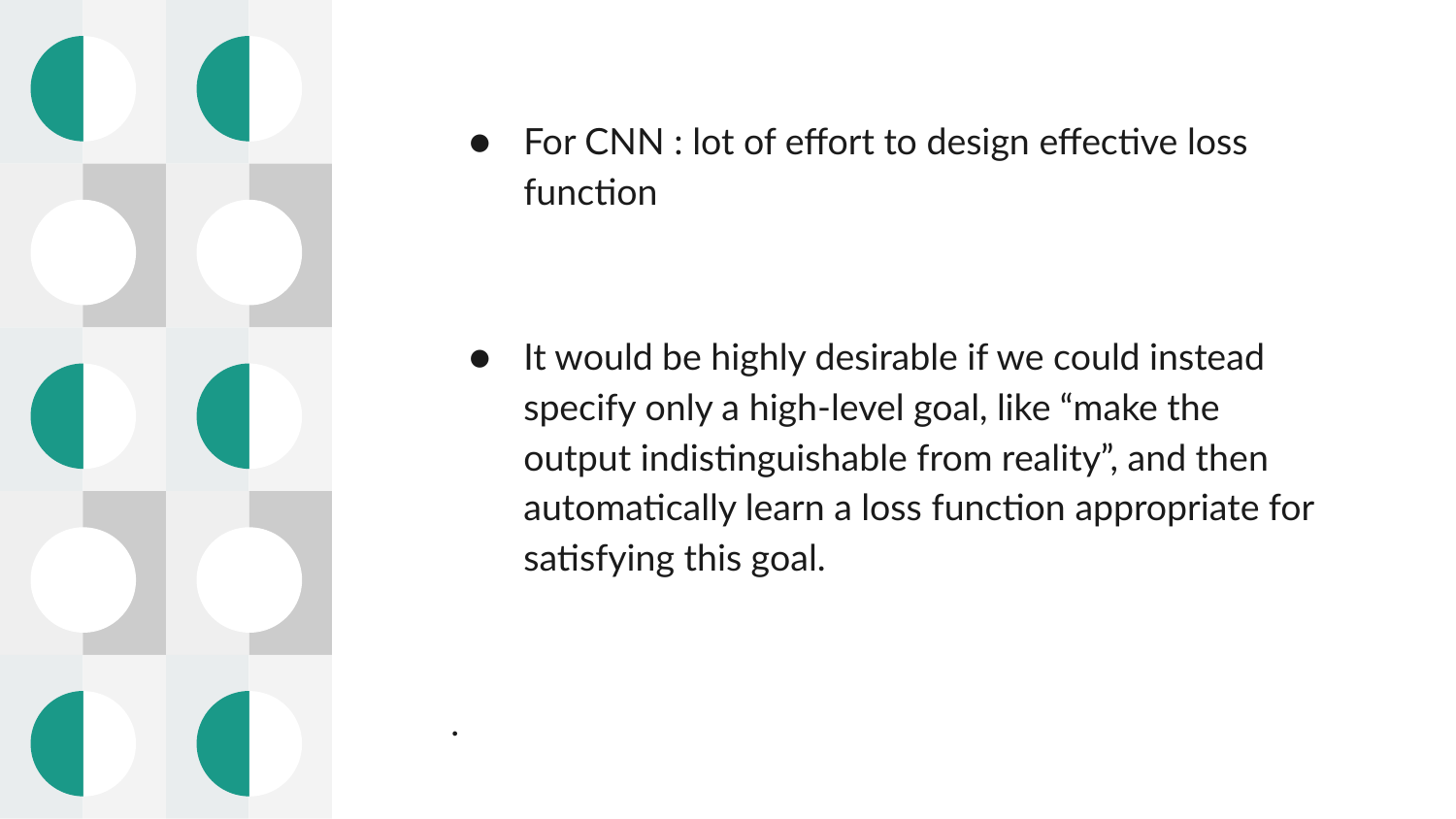

For CNN : lot of effort to design effective loss function

It would be highly desirable if we could instead specify only a high-level goal, like “make the output indistinguishable from reality”, and then automatically learn a loss function appropriate for satisfying this goal.

.